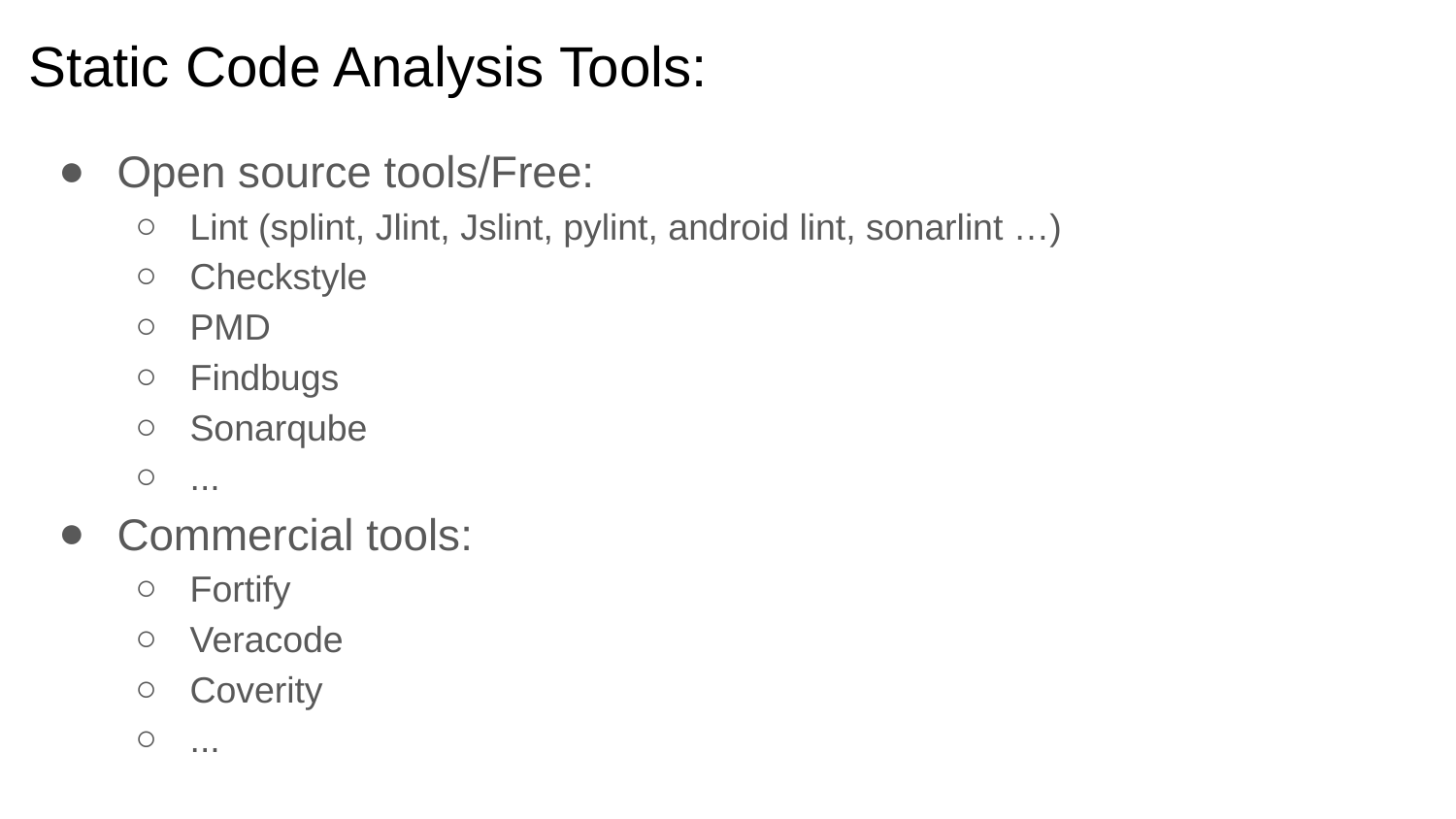

# Static Code Analysis Tools:
Open source tools/Free:
Lint (splint, Jlint, Jslint, pylint, android lint, sonarlint …)
Checkstyle
PMD
Findbugs
Sonarqube
...
Commercial tools:
Fortify
Veracode
Coverity
...